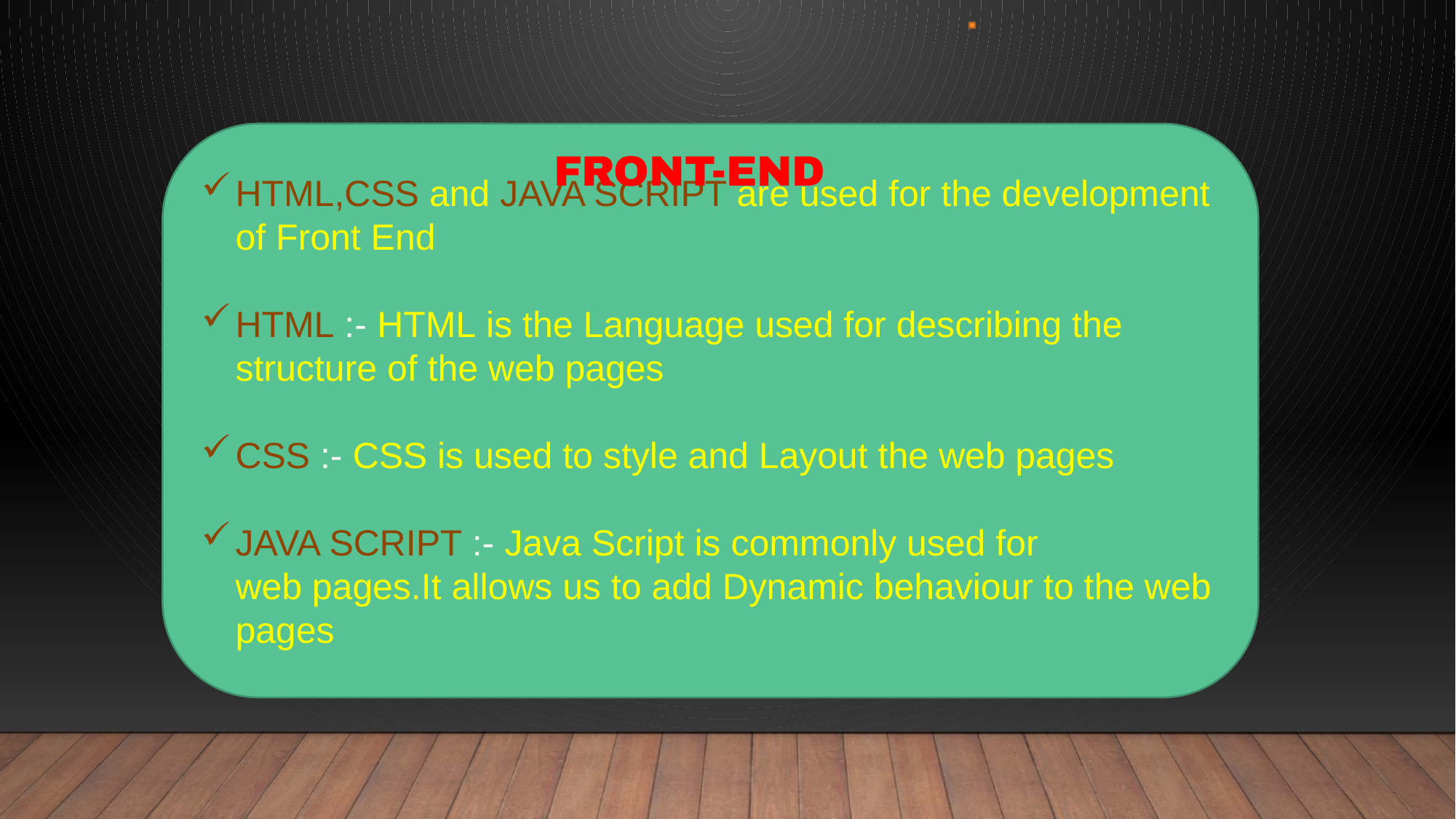

HTML,CSS and JAVA SCRIPT are used for the development of Front End ​

HTML :- HTML is the Language used for describing the structure of the web pages

CSS :- CSS is used to style and Layout the web pages

JAVA SCRIPT :- Java Script is commonly used for web pages.It allows us to add Dynamic behaviour to the web pages​
FRONT-END